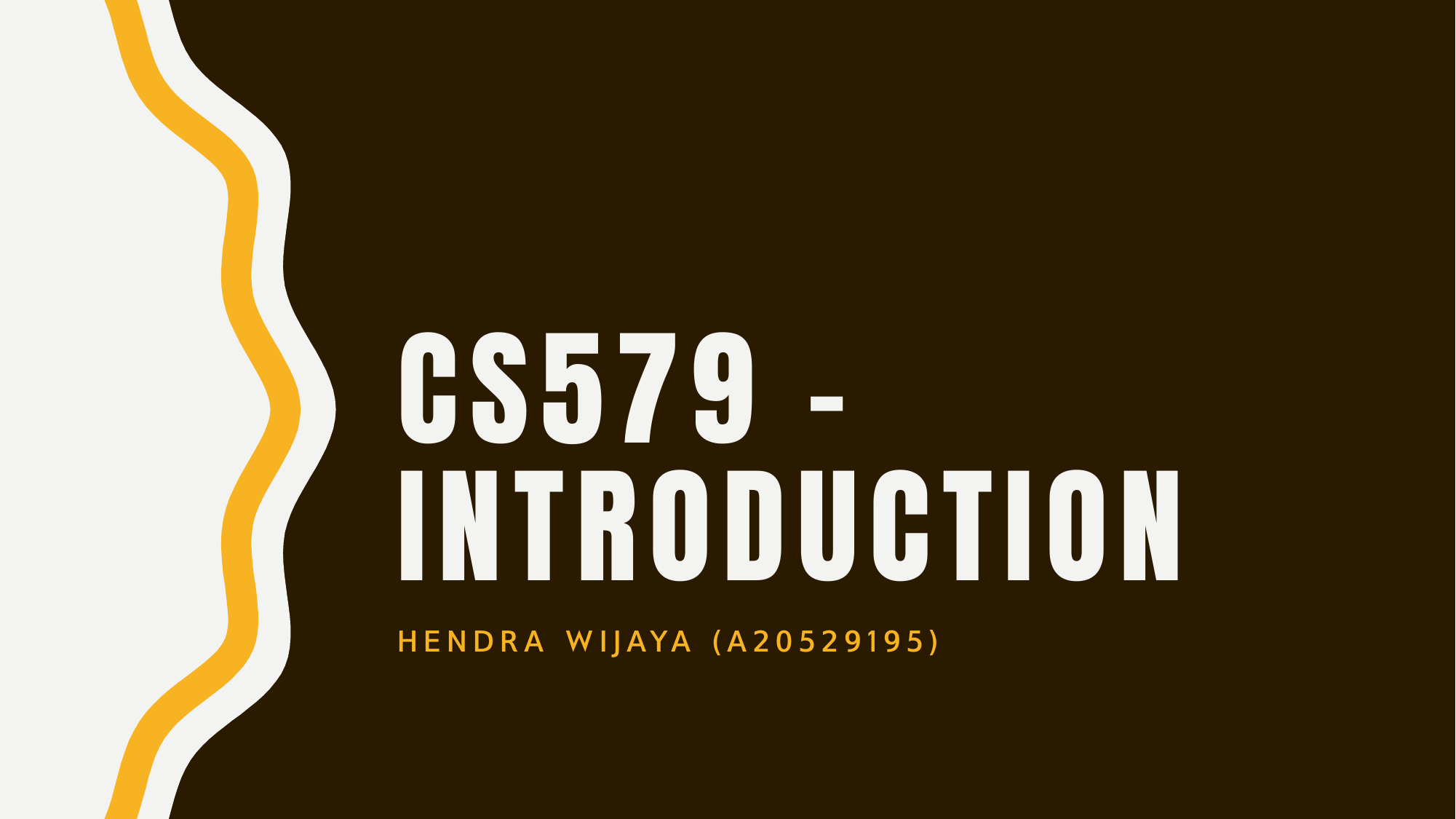

# CS579 – Introduction
Hendra Wijaya (A20529195)